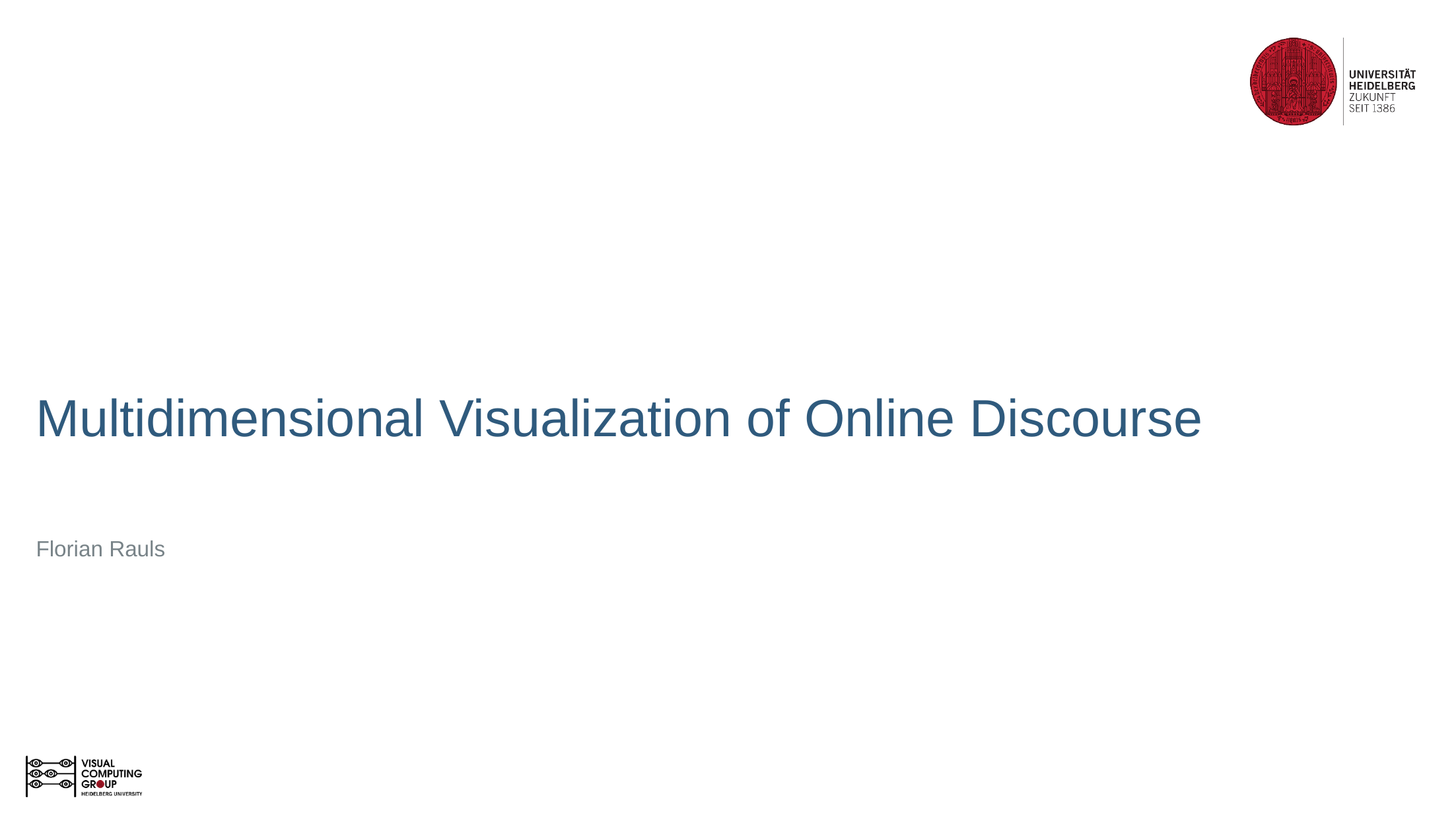

# Multidimensional Visualization of Online Discourse
Florian Rauls